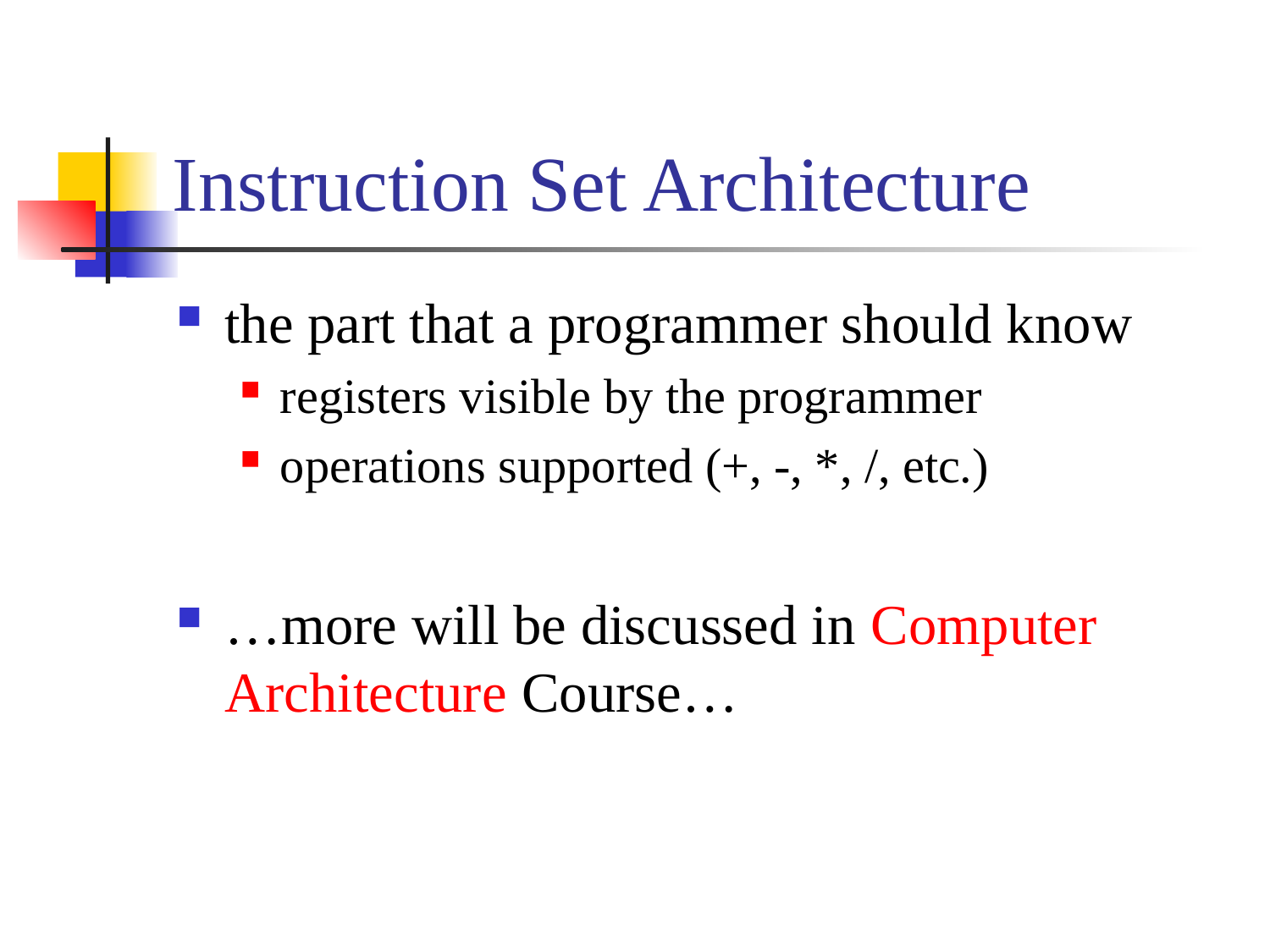

# Instruction Set Architecture
the part that a programmer should know
registers visible by the programmer
operations supported (+, -, *, /, etc.)

…more will be discussed in Computer Architecture Course…